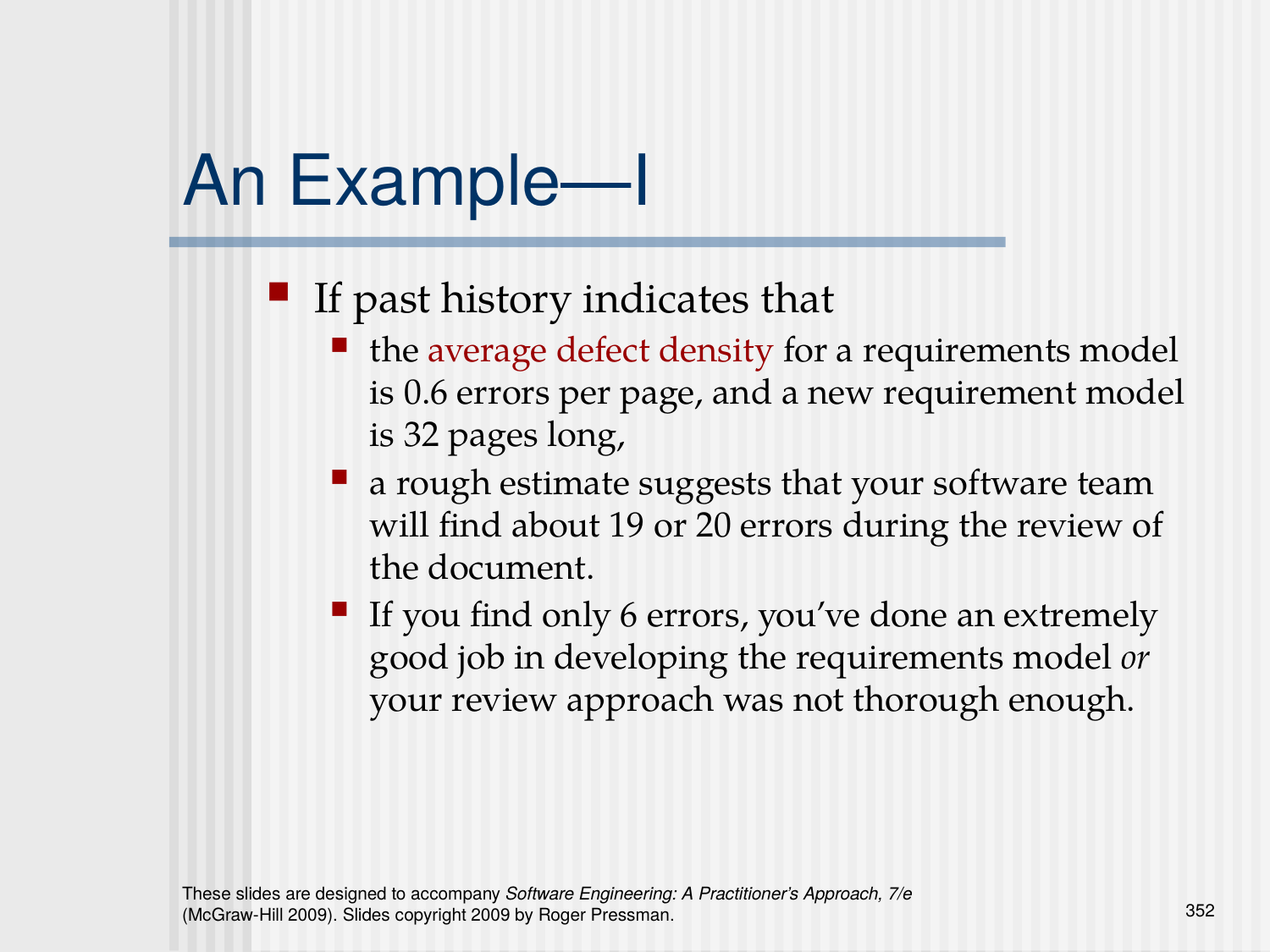

# An Example—I
If past history indicates that
the average defect density for a requirements model is 0.6 errors per page, and a new requirement model is 32 pages long,
a rough estimate suggests that your software team will find about 19 or 20 errors during the review of the document.
If you find only 6 errors, you’ve done an extremely good job in developing the requirements model or your review approach was not thorough enough.
These slides are designed to accompany Software Engineering: A Practitioner’s Approach, 7/e (McGraw-Hill 2009). Slides copyright 2009 by Roger Pressman.
352